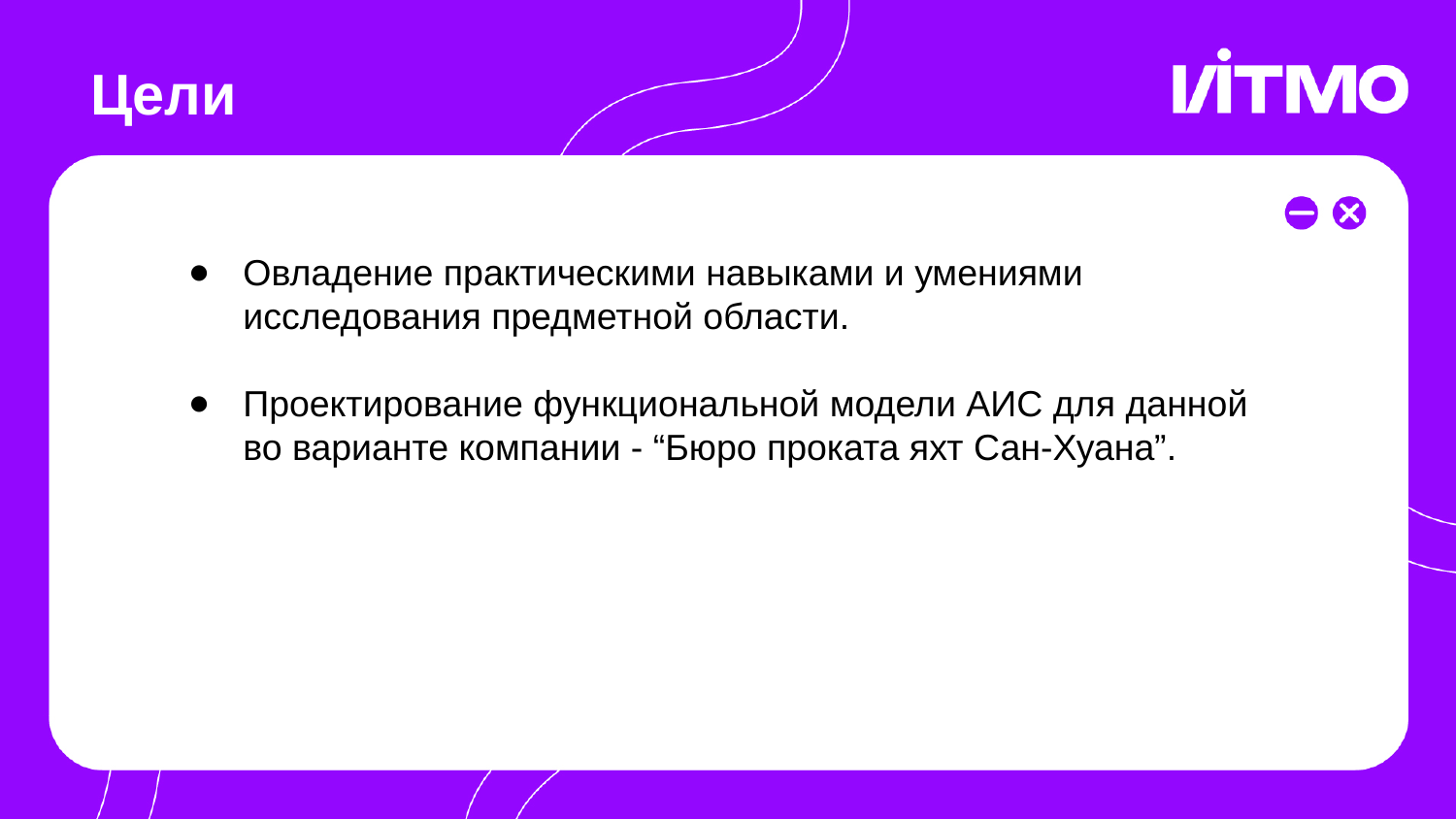

# Цели
Овладение практическими навыками и умениями исследования предметной области.

Проектирование функциональной модели АИС для данной во варианте компании - “Бюро проката яхт Сан-Хуана”.